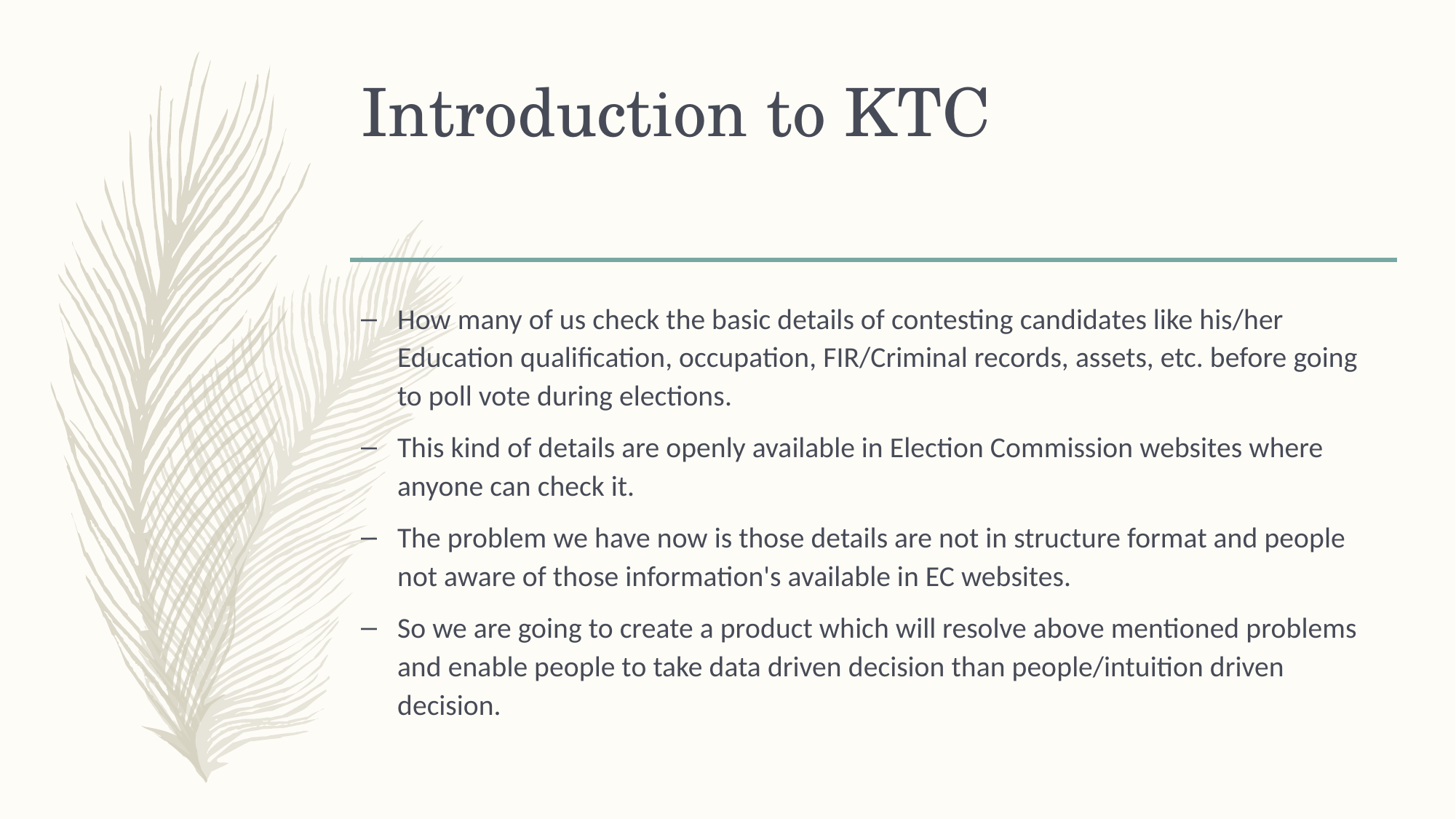

# Introduction to KTC
How many of us check the basic details of contesting candidates like his/her Education qualification, occupation, FIR/Criminal records, assets, etc. before going to poll vote during elections.
This kind of details are openly available in Election Commission websites where anyone can check it.
The problem we have now is those details are not in structure format and people not aware of those information's available in EC websites.
So we are going to create a product which will resolve above mentioned problems and enable people to take data driven decision than people/intuition driven decision.